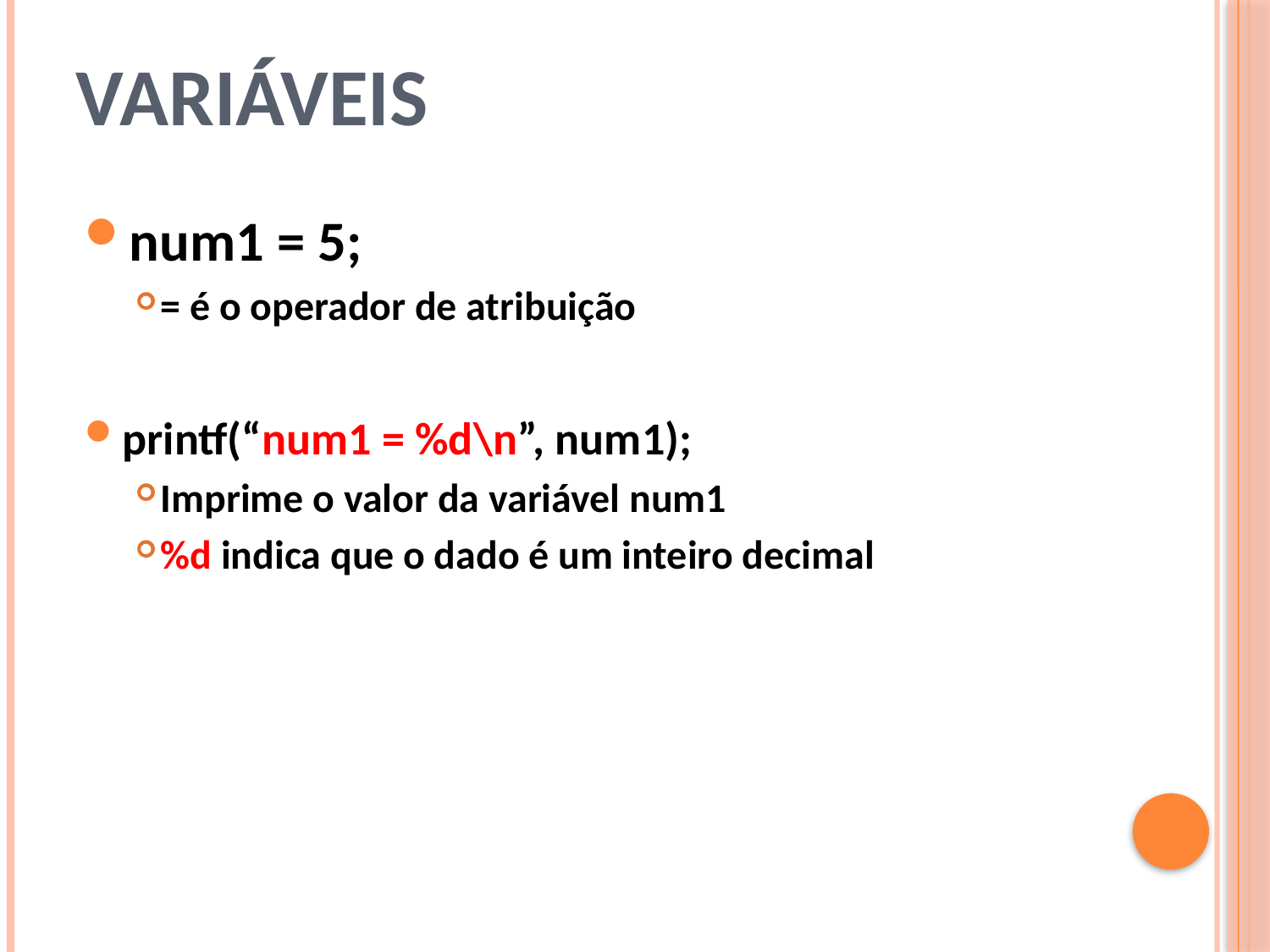

# Variáveis
num1 = 5;
= é o operador de atribuição

printf(“num1 = %d\n”, num1);
Imprime o valor da variável num1
%d indica que o dado é um inteiro decimal